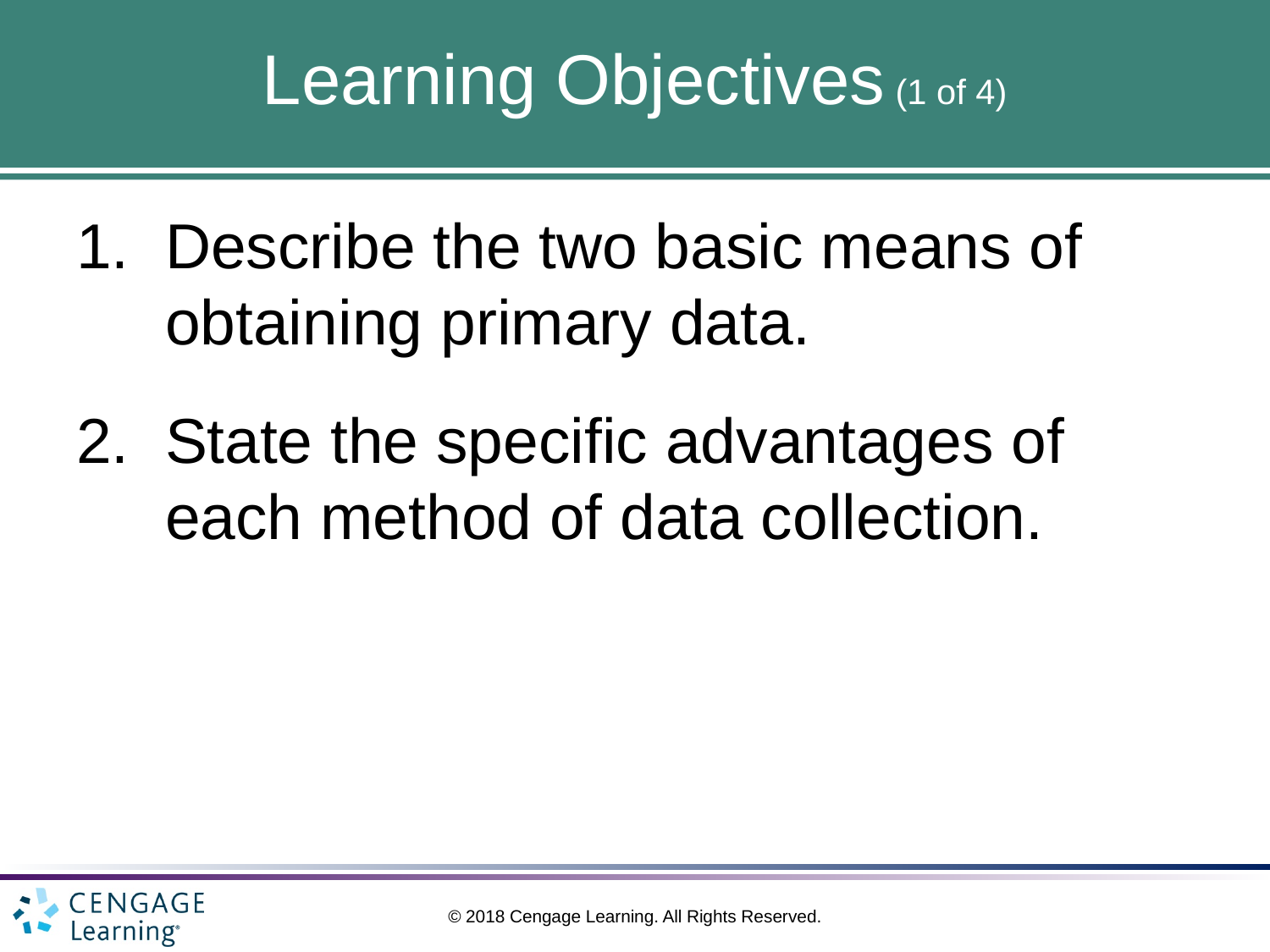

# Learning Objectives (1 of 4)
Describe the two basic means of obtaining primary data.
State the specific advantages of each method of data collection.